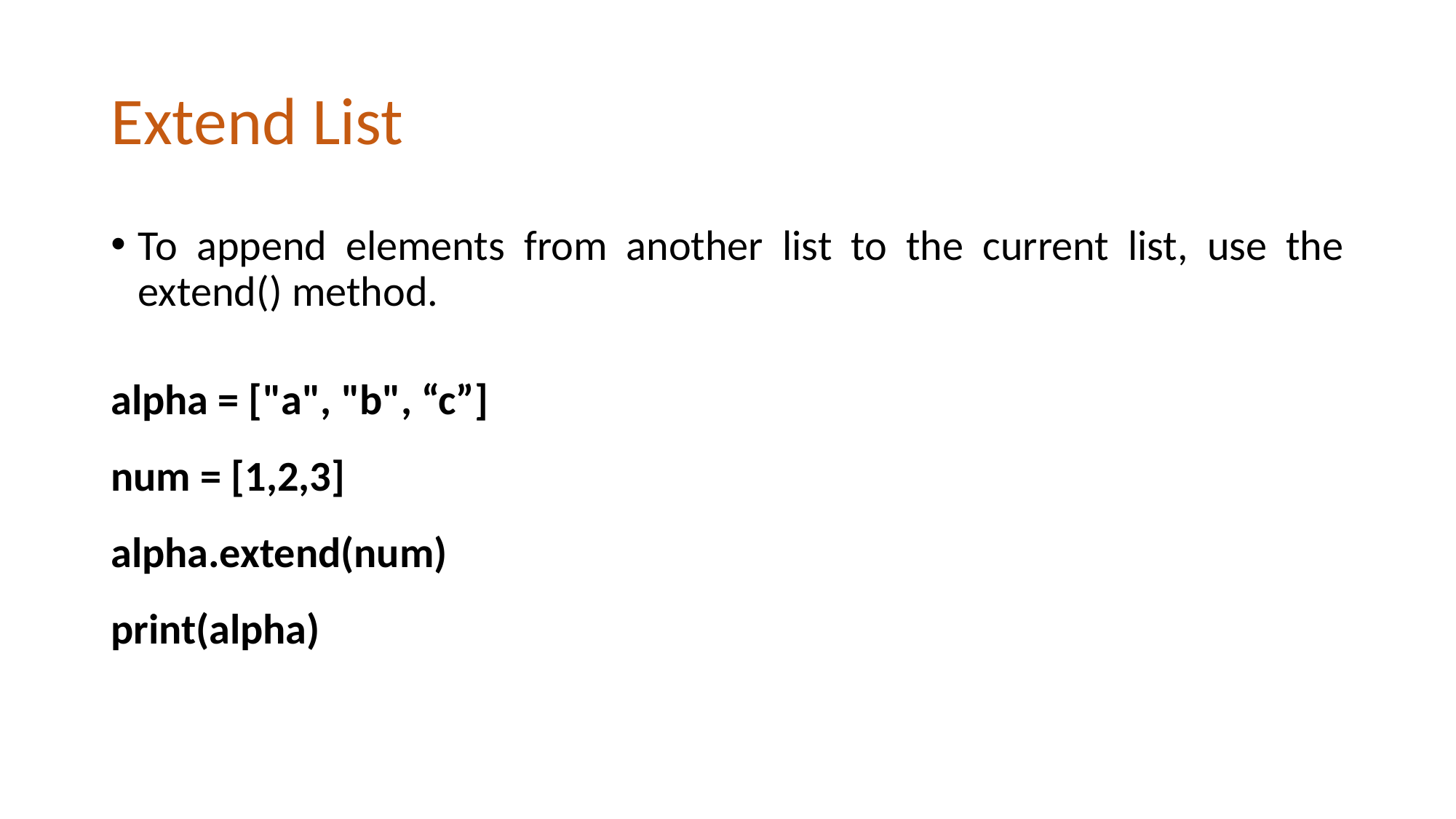

# Extend List
To append elements from another list to the current list, use the extend() method.
alpha = ["a", "b", “c”]
num = [1,2,3]
alpha.extend(num)
print(alpha)